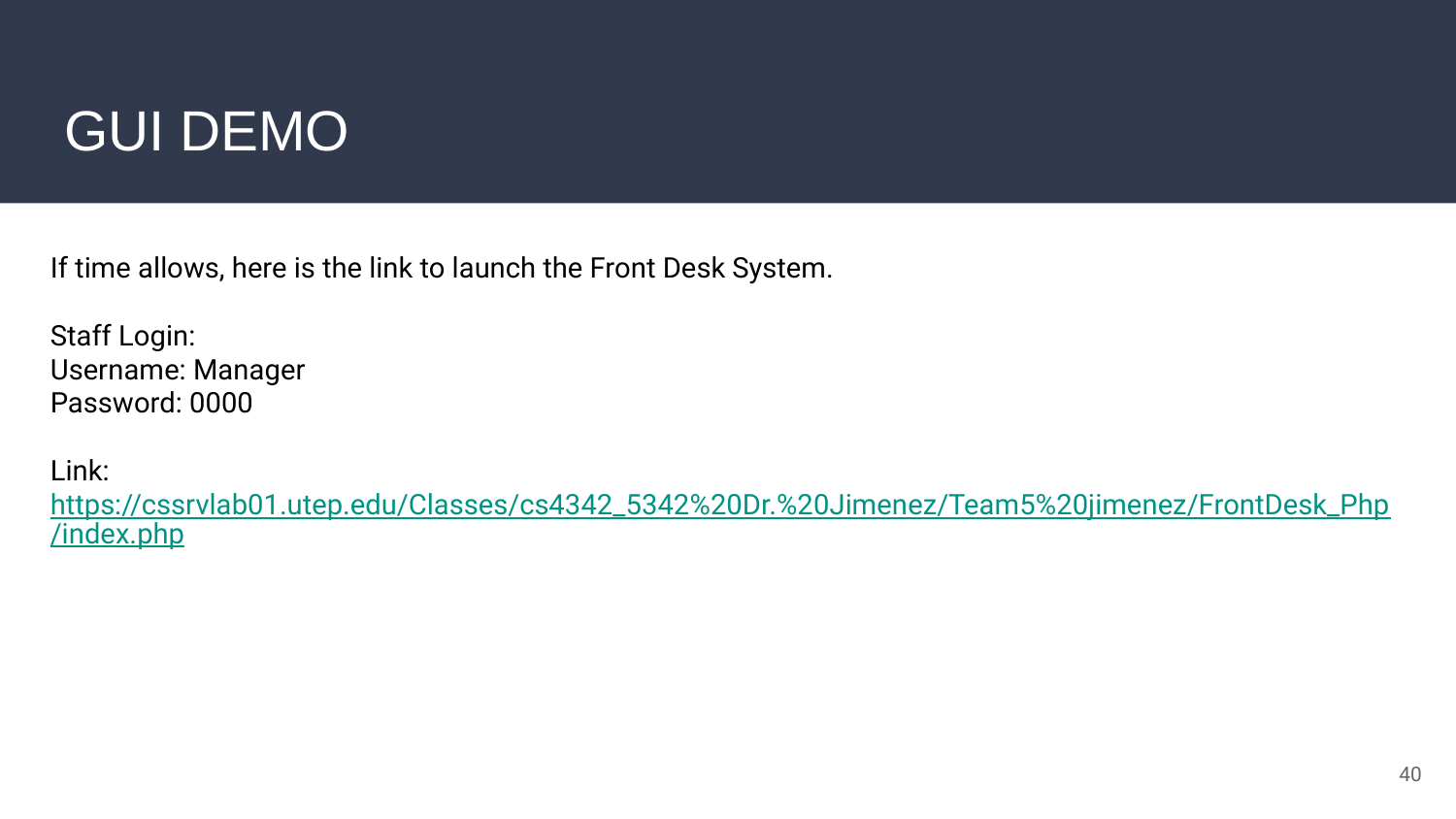

# GUI DEMO
If time allows, here is the link to launch the Front Desk System.

Staff Login:
Username: Manager
Password: 0000

Link:
https://cssrvlab01.utep.edu/Classes/cs4342_5342%20Dr.%20Jimenez/Team5%20jimenez/FrontDesk_Php/index.php

40